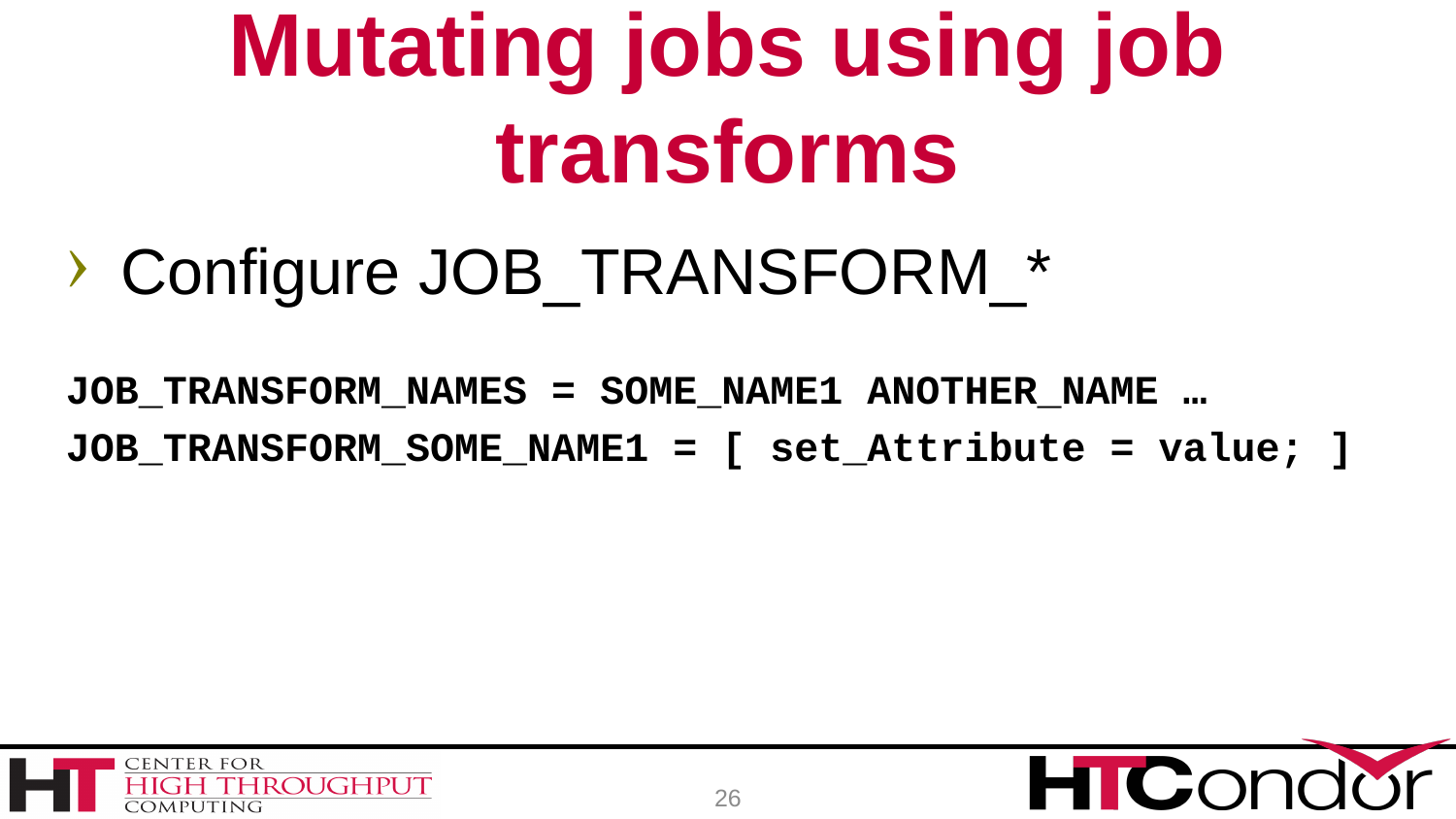

# Mutating jobs using job transforms
Configure JOB_TRANSFORM_*
JOB_TRANSFORM_NAMES = SOME_NAME1 ANOTHER_NAME …
JOB_TRANSFORM_SOME_NAME1 = [ set_Attribute = value; ]
26